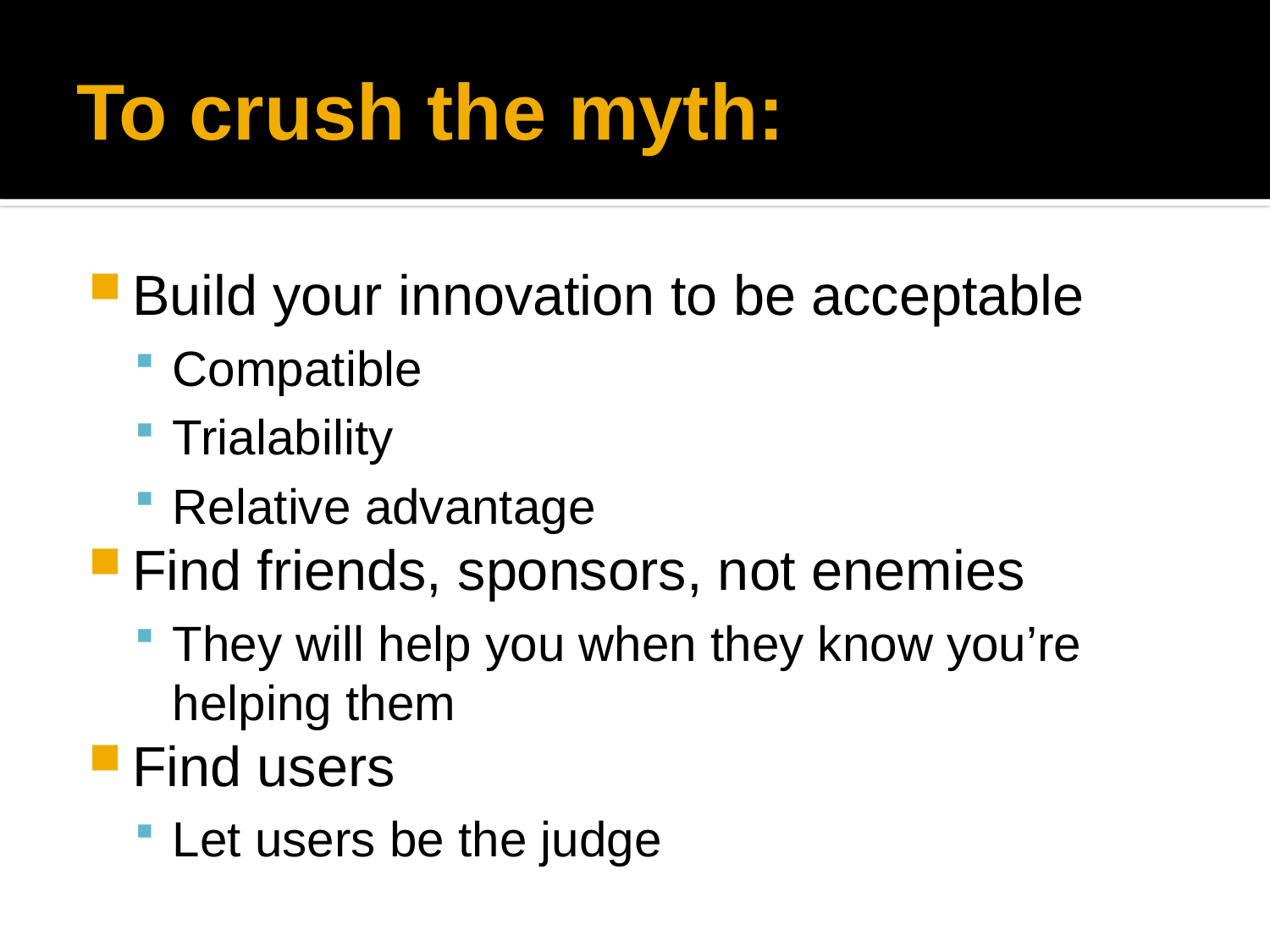

# To crush the myth:
Build your innovation to be acceptable
Compatible
Trialability
Relative advantage
Find friends, sponsors, not enemies
They will help you when they know you’re helping them
Find users
Let users be the judge